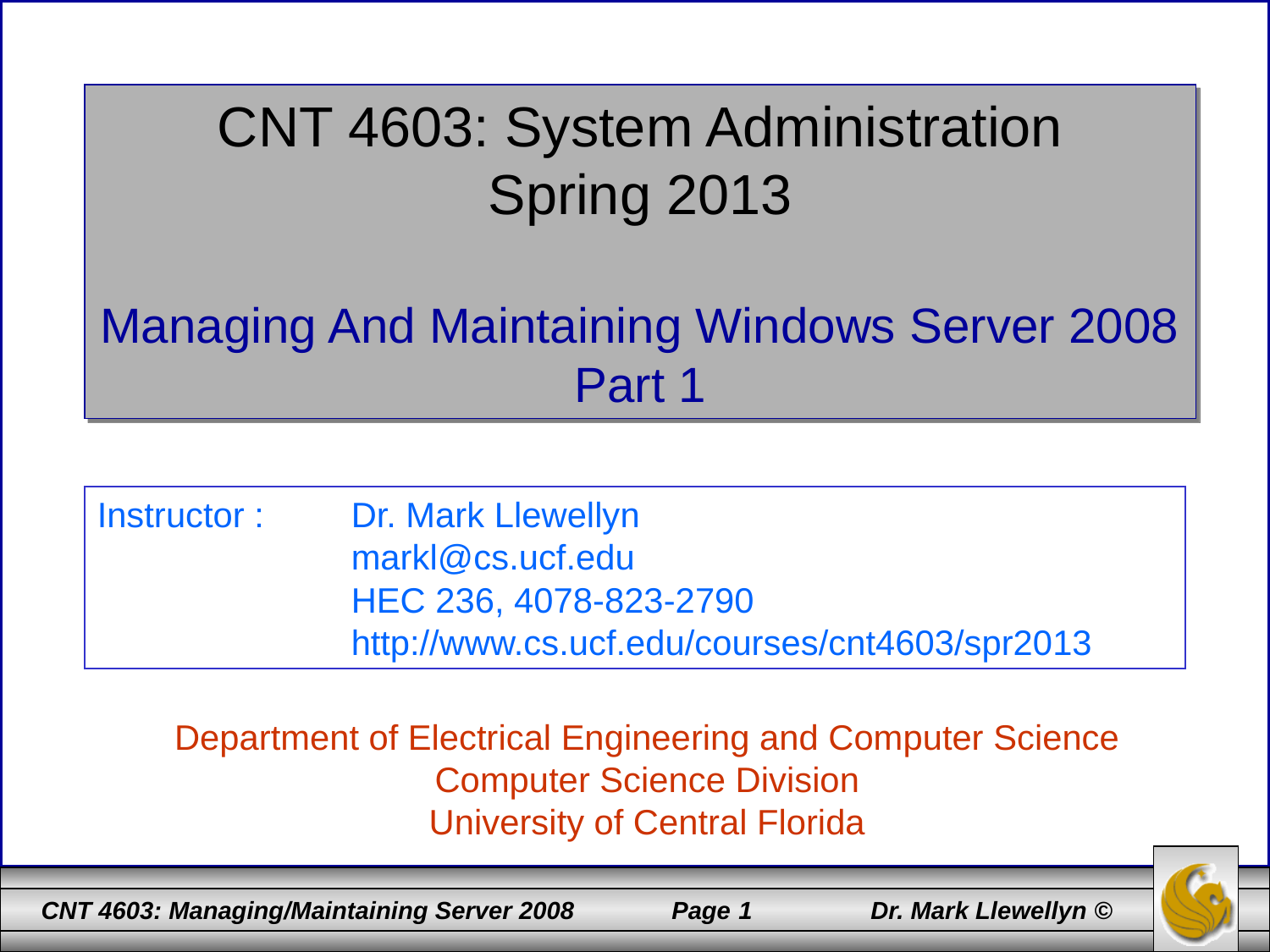

CNT 4603: System Administration
Spring 2013

Managing And Maintaining Windows Server 2008
Part 1
Instructor : 	Dr. Mark Llewellyn
      		markl@cs.ucf.edu
		HEC 236, 4078-823-2790
		http://www.cs.ucf.edu/courses/cnt4603/spr2013
Department of Electrical Engineering and Computer Science
Computer Science Division
University of Central Florida